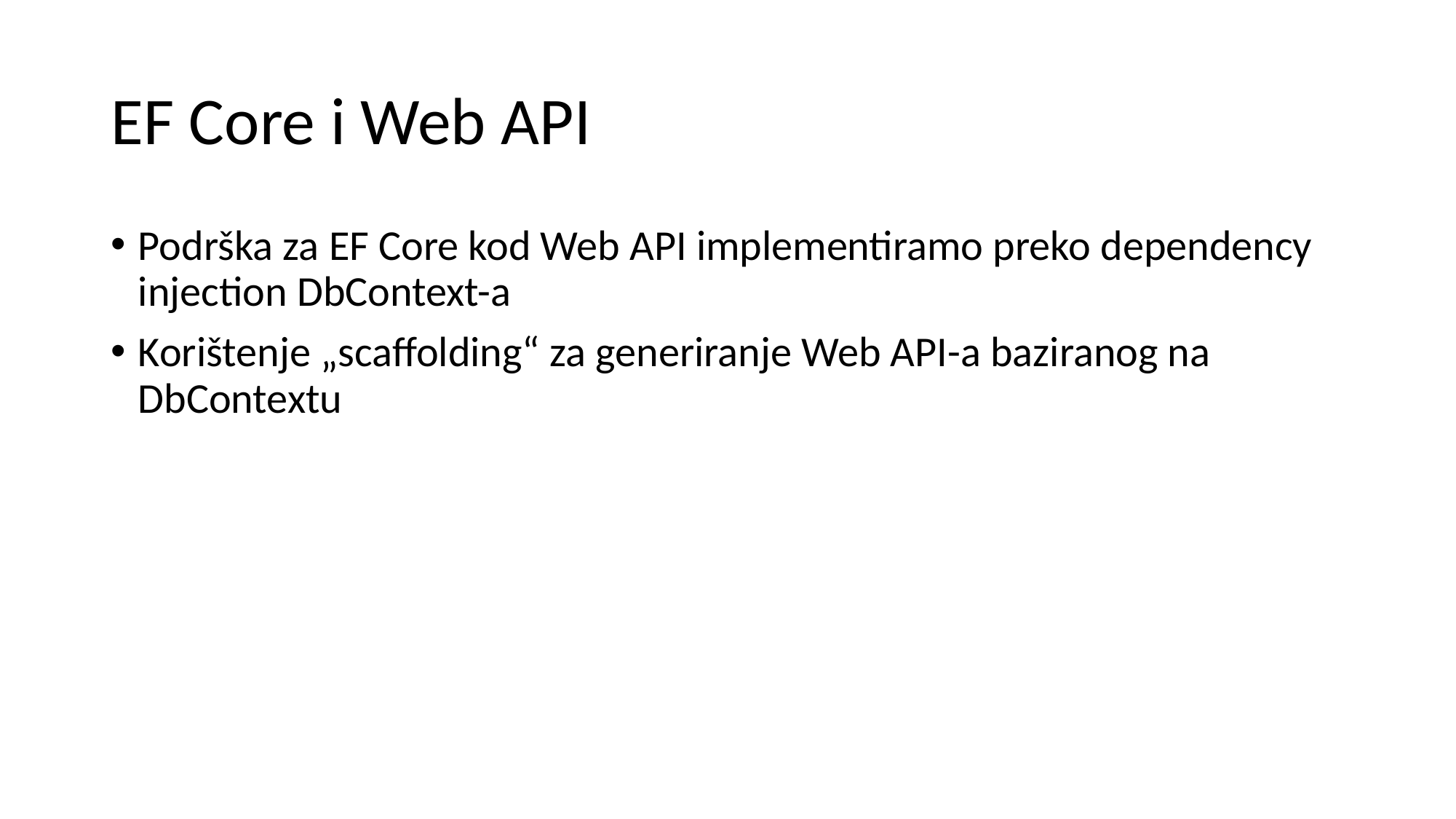

# EF Core i Web API
Podrška za EF Core kod Web API implementiramo preko dependency injection DbContext-a
Korištenje „scaffolding“ za generiranje Web API-a baziranog na DbContextu